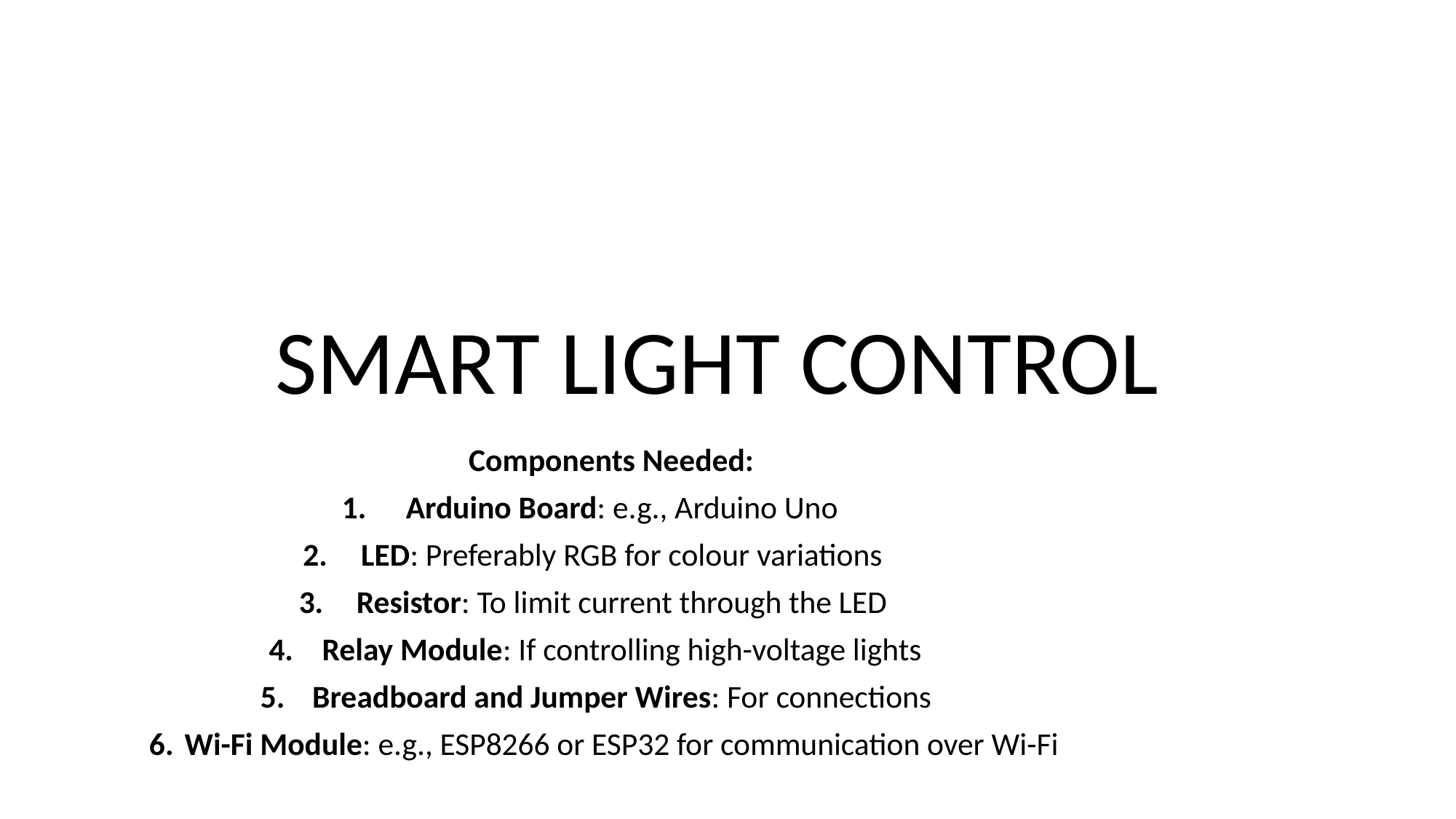

# SMART LIGHT CONTROL
Components Needed:
Arduino Board: e.g., Arduino Uno
LED: Preferably RGB for colour variations
Resistor: To limit current through the LED
Relay Module: If controlling high-voltage lights
Breadboard and Jumper Wires: For connections
Wi-Fi Module: e.g., ESP8266 or ESP32 for communication over Wi-Fi